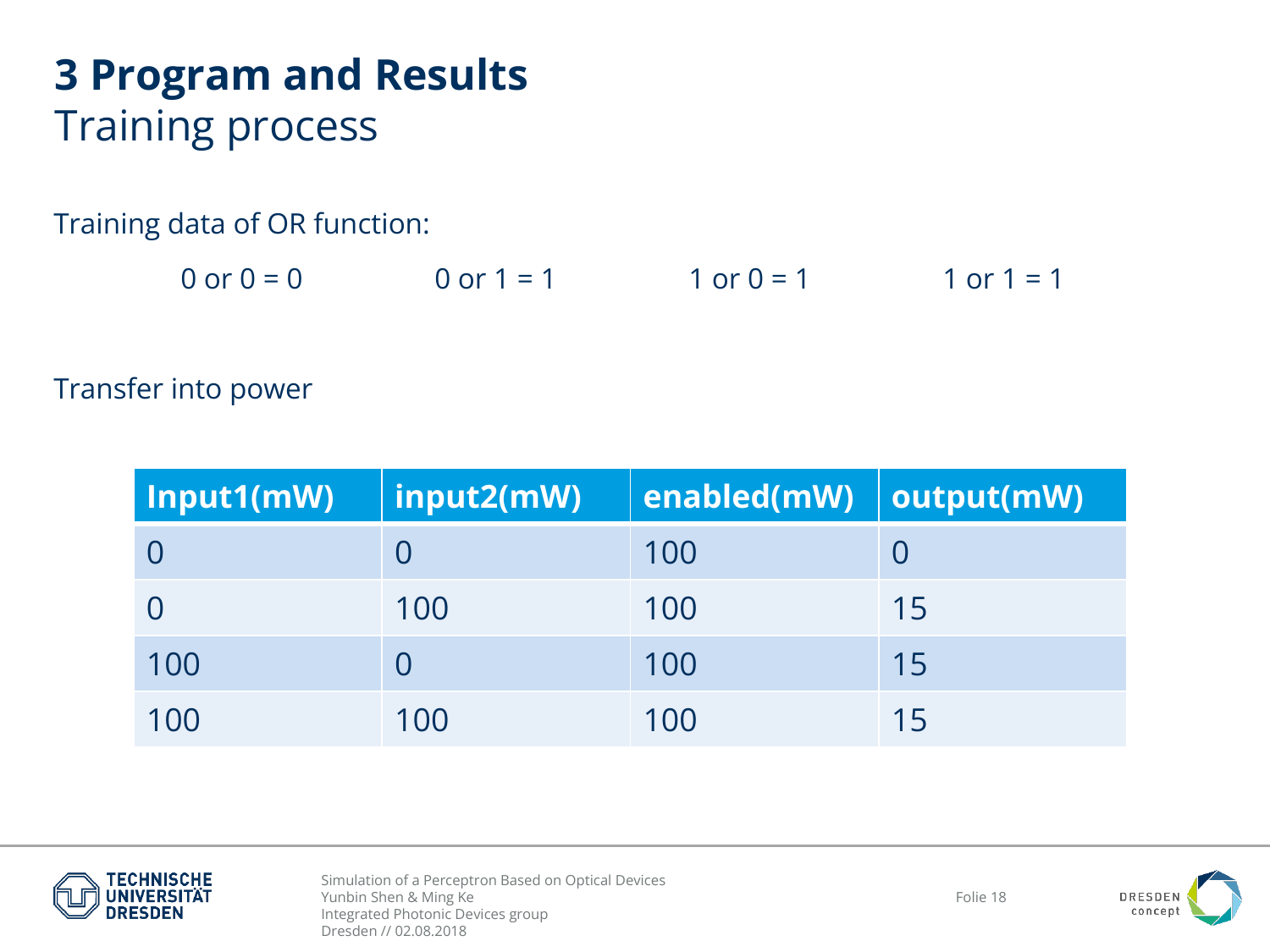

# 3 Program and Results Training process
Training data of OR function:
	0 or 0 = 0		0 or 1 = 1		1 or 0 = 1		1 or 1 = 1

Transfer into power
| Input1(mW) | input2(mW) | enabled(mW) | output(mW) |
| --- | --- | --- | --- |
| 0 | 0 | 100 | 0 |
| 0 | 100 | 100 | 15 |
| 100 | 0 | 100 | 15 |
| 100 | 100 | 100 | 15 |